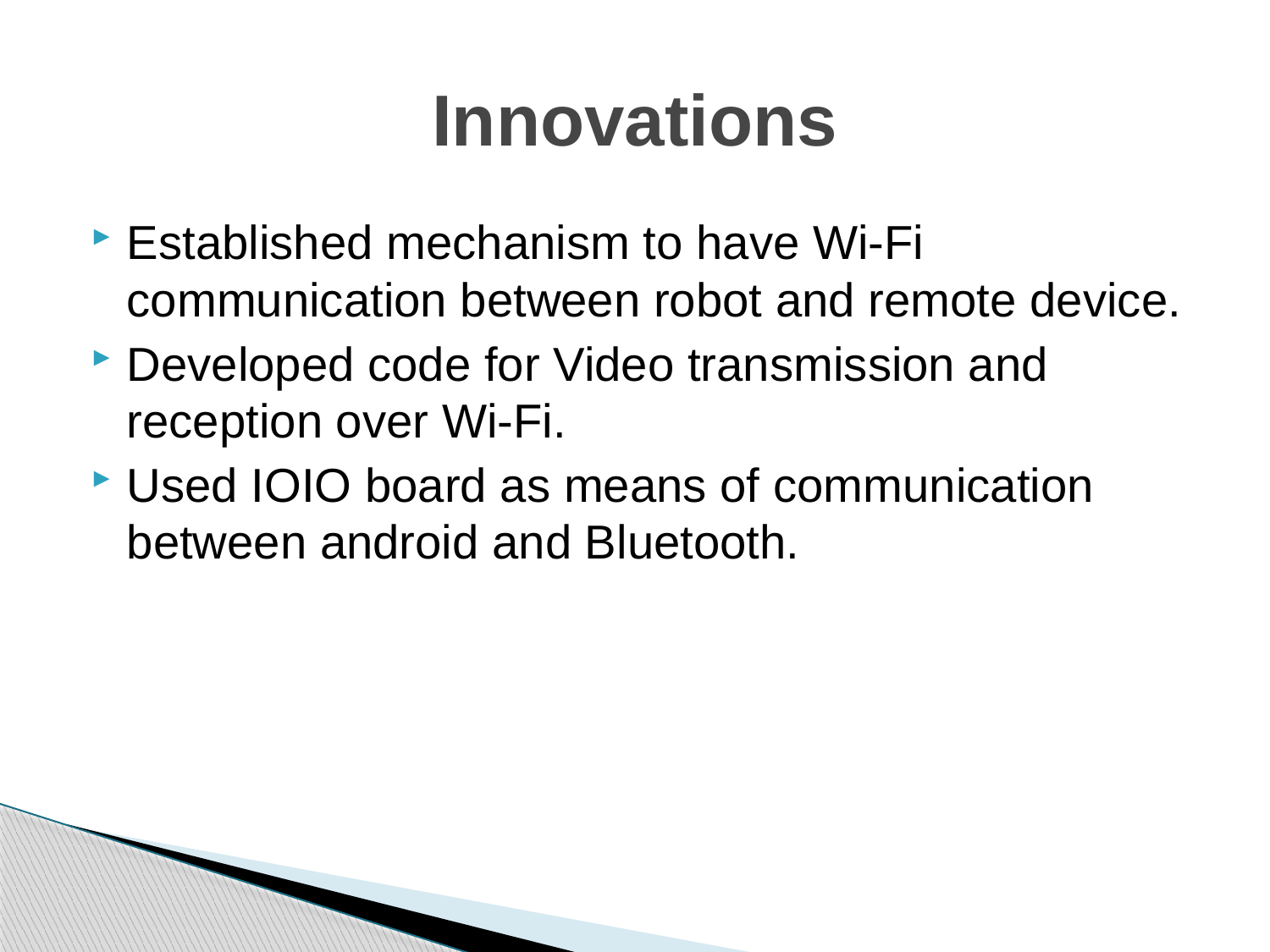

# Innovations
Established mechanism to have Wi-Fi communication between robot and remote device.
Developed code for Video transmission and reception over Wi-Fi.
Used IOIO board as means of communication between android and Bluetooth.